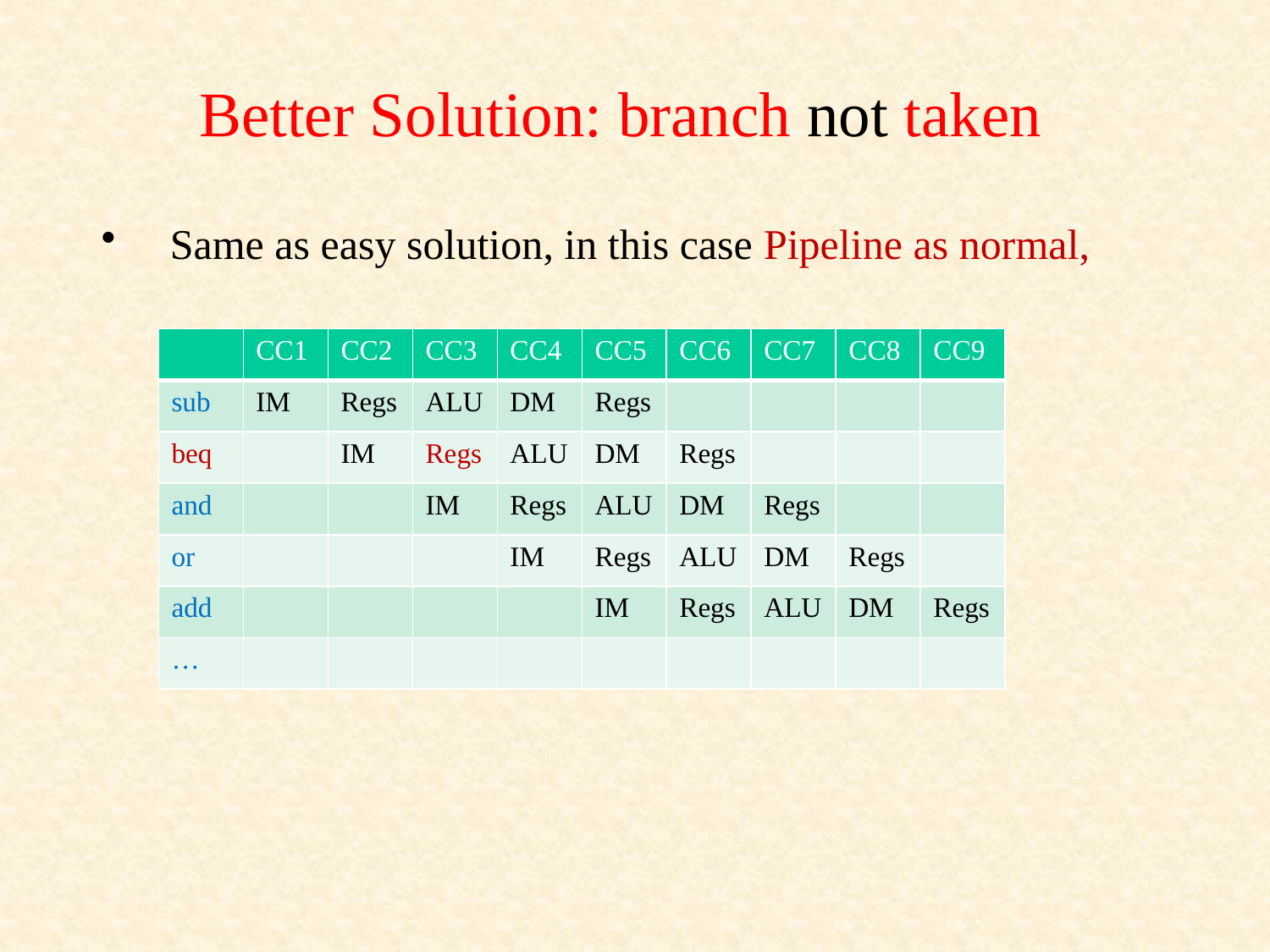

# Better Solution: branch not taken
  Same as easy solution, in this case Pipeline as normal,

|  | CC1 | CC2 | CC3 | CC4 | CC5 | CC6 | CC7 | CC8 | CC9 |
| --- | --- | --- | --- | --- | --- | --- | --- | --- | --- |
| sub | IM | Regs | ALU | DM | Regs |  |  |  |  |
| beq |  | IM | Regs | ALU | DM | Regs |  |  |  |
| and |  |  | IM | Regs | ALU | DM | Regs |  |  |
| or |  |  |  | IM | Regs | ALU | DM | Regs |  |
| add |  |  |  |  | IM | Regs | ALU | DM | Regs |
| … |  |  |  |  |  |  |  |  |  |